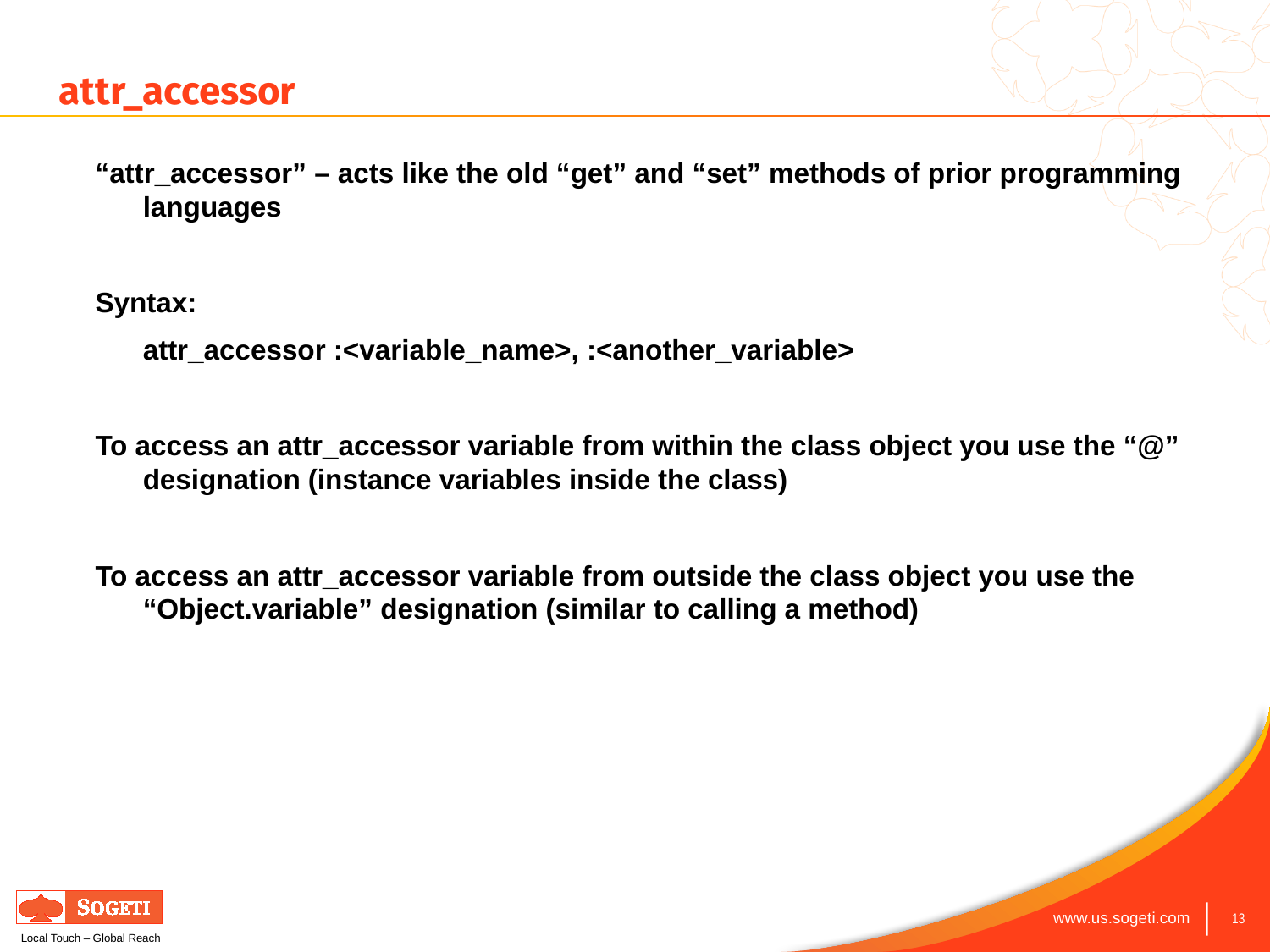

attr_accessor
“attr_accessor” – acts like the old “get” and “set” methods of prior programming languages

Syntax:
	attr_accessor :<variable_name>, :<another_variable>

To access an attr_accessor variable from within the class object you use the “@” designation (instance variables inside the class)

To access an attr_accessor variable from outside the class object you use the “Object.variable” designation (similar to calling a method)